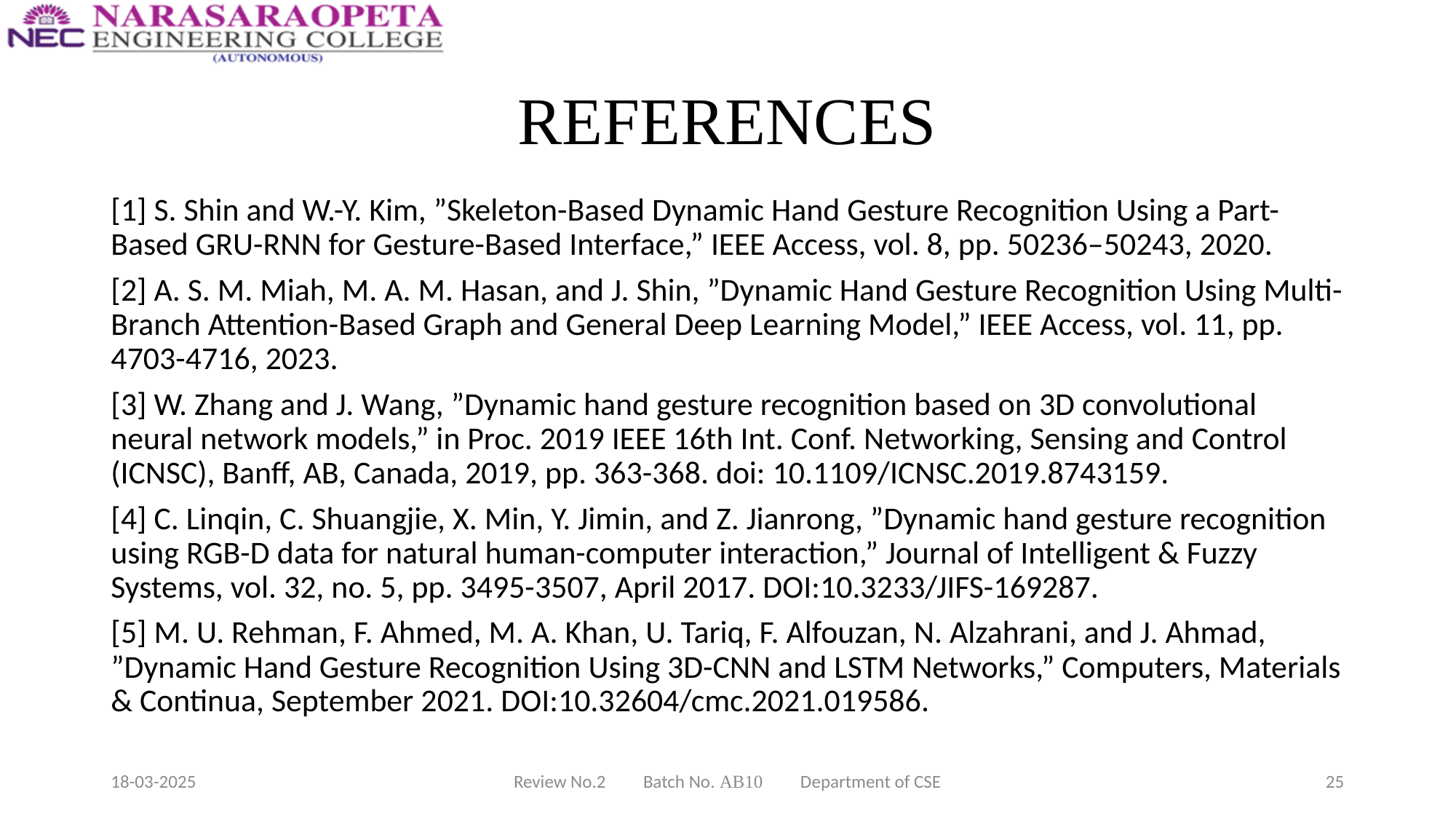

# REFERENCES
[1] S. Shin and W.-Y. Kim, ”Skeleton-Based Dynamic Hand Gesture Recognition Using a Part-Based GRU-RNN for Gesture-Based Interface,” IEEE Access, vol. 8, pp. 50236–50243, 2020.
[2] A. S. M. Miah, M. A. M. Hasan, and J. Shin, ”Dynamic Hand Gesture Recognition Using Multi-Branch Attention-Based Graph and General Deep Learning Model,” IEEE Access, vol. 11, pp. 4703-4716, 2023.
[3] W. Zhang and J. Wang, ”Dynamic hand gesture recognition based on 3D convolutional neural network models,” in Proc. 2019 IEEE 16th Int. Conf. Networking, Sensing and Control (ICNSC), Banff, AB, Canada, 2019, pp. 363-368. doi: 10.1109/ICNSC.2019.8743159.
[4] C. Linqin, C. Shuangjie, X. Min, Y. Jimin, and Z. Jianrong, ”Dynamic hand gesture recognition using RGB-D data for natural human-computer interaction,” Journal of Intelligent & Fuzzy Systems, vol. 32, no. 5, pp. 3495-3507, April 2017. DOI:10.3233/JIFS-169287.
[5] M. U. Rehman, F. Ahmed, M. A. Khan, U. Tariq, F. Alfouzan, N. Alzahrani, and J. Ahmad, ”Dynamic Hand Gesture Recognition Using 3D-CNN and LSTM Networks,” Computers, Materials & Continua, September 2021. DOI:10.32604/cmc.2021.019586.
18-03-2025
Review No.2         Batch No. AB10         Department of CSE
25